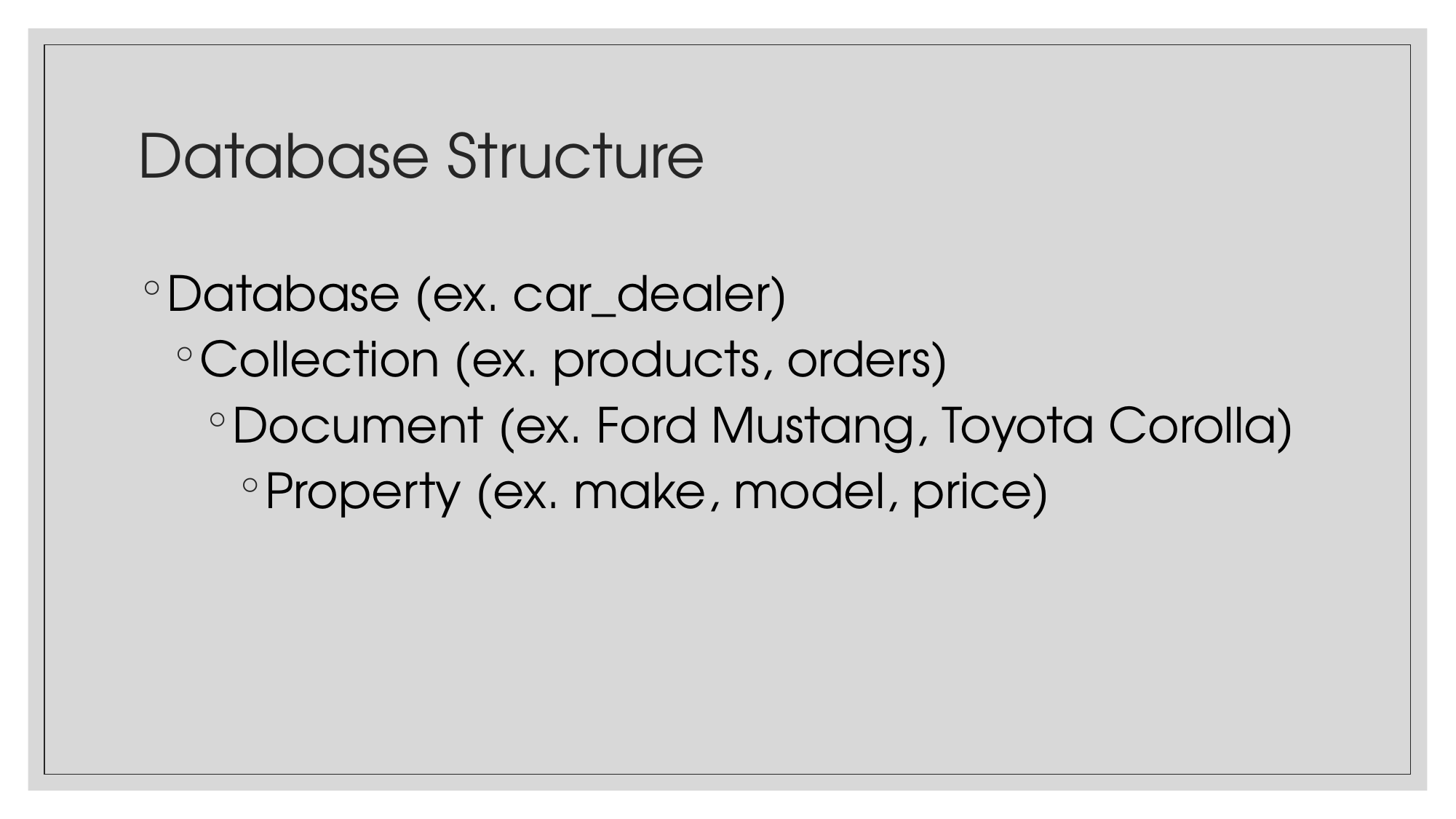

# Database Structure
Database (ex. car_dealer)
Collection (ex. products, orders)
Document (ex. Ford Mustang, Toyota Corolla)
Property (ex. make, model, price)